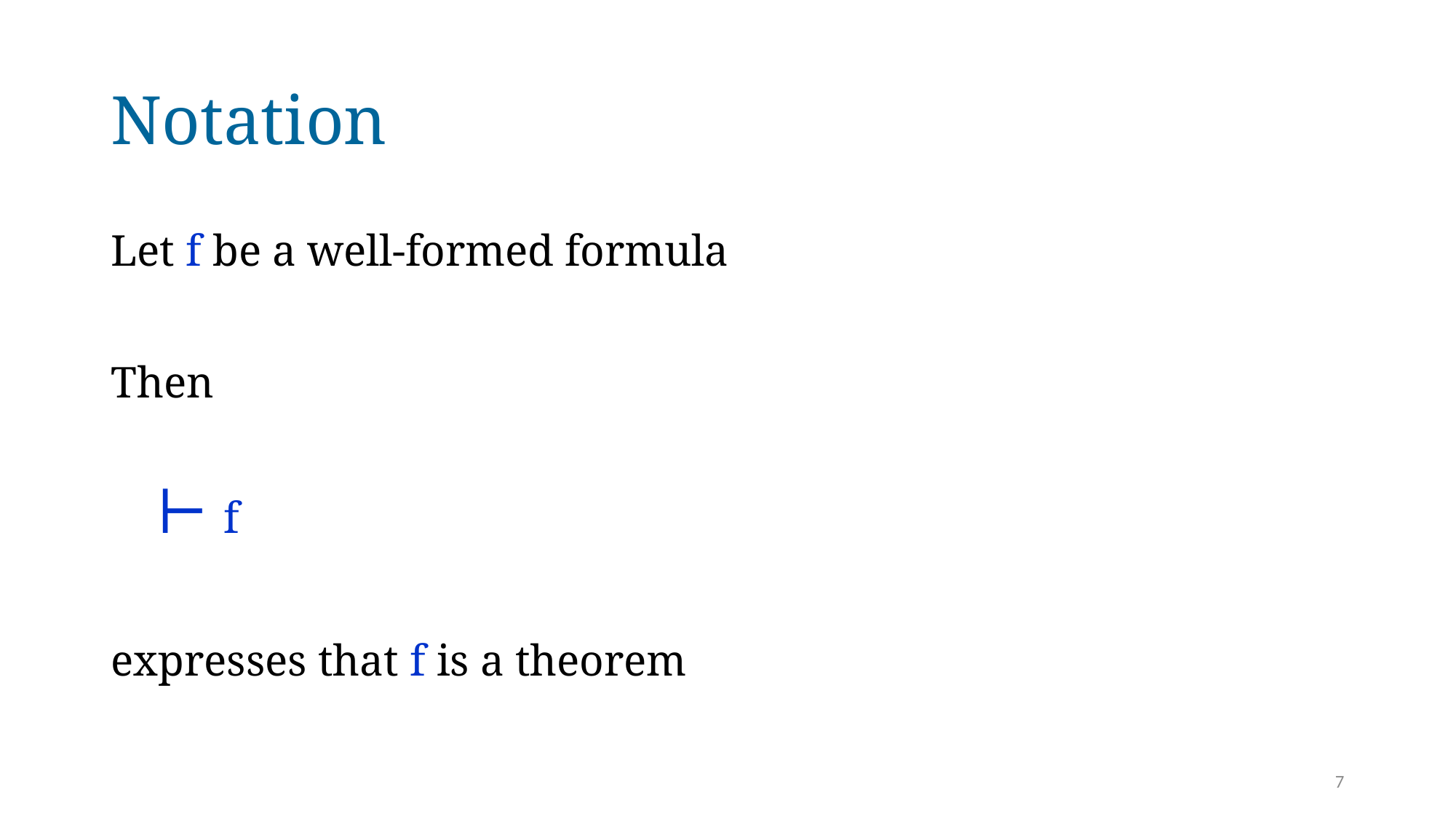

# Notation
Let f be a well‐formed formula

Then

⊢ f

expresses that f is a theorem

7